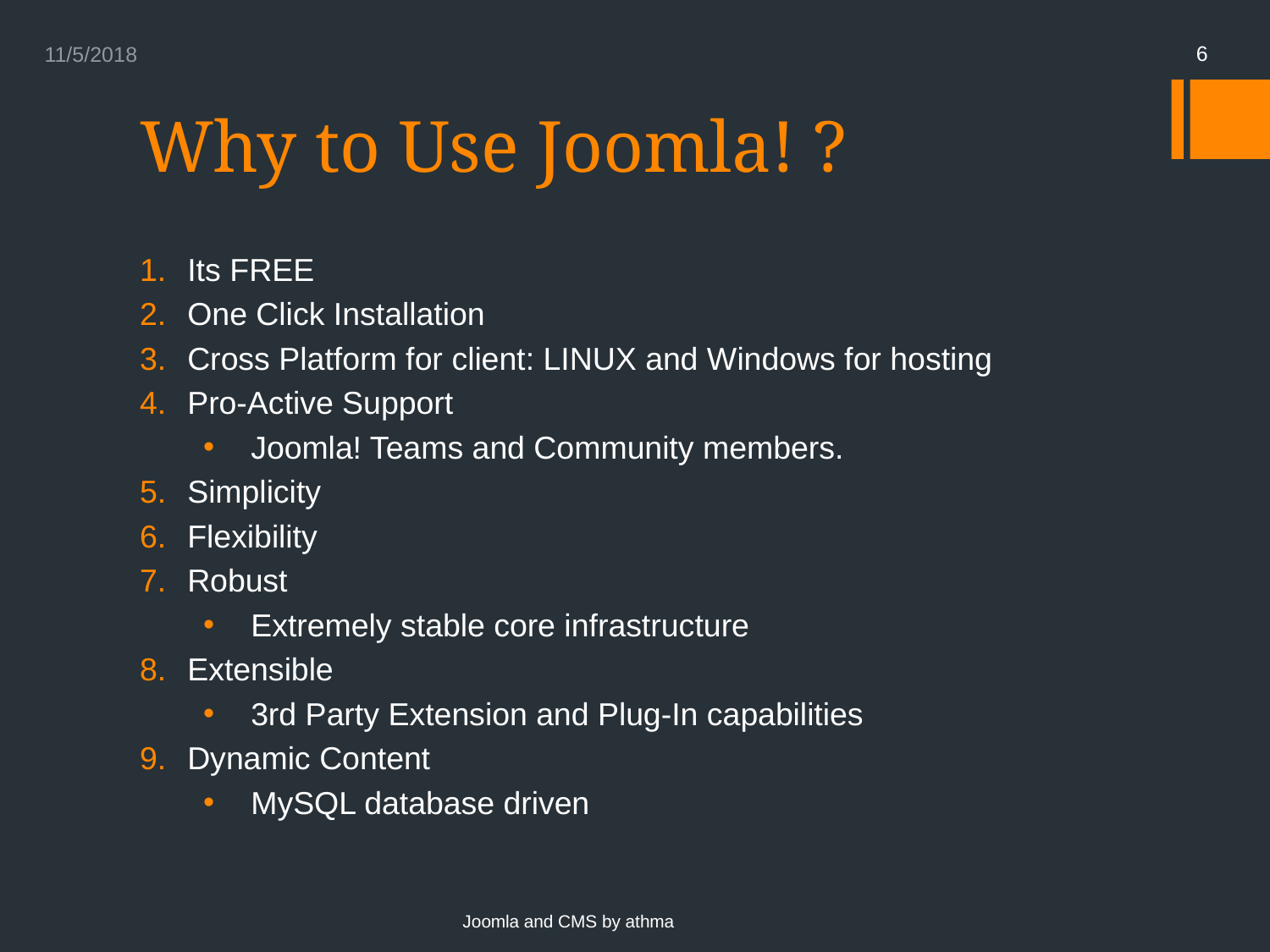

6
11/5/2018
# Why to Use Joomla! ?
Its FREE
One Click Installation
Cross Platform for client: LINUX and Windows for hosting
Pro-Active Support
Joomla! Teams and Community members.
Simplicity
Flexibility
Robust
Extremely stable core infrastructure
Extensible
3rd Party Extension and Plug-In capabilities
Dynamic Content
MySQL database driven

Joomla and CMS by athma